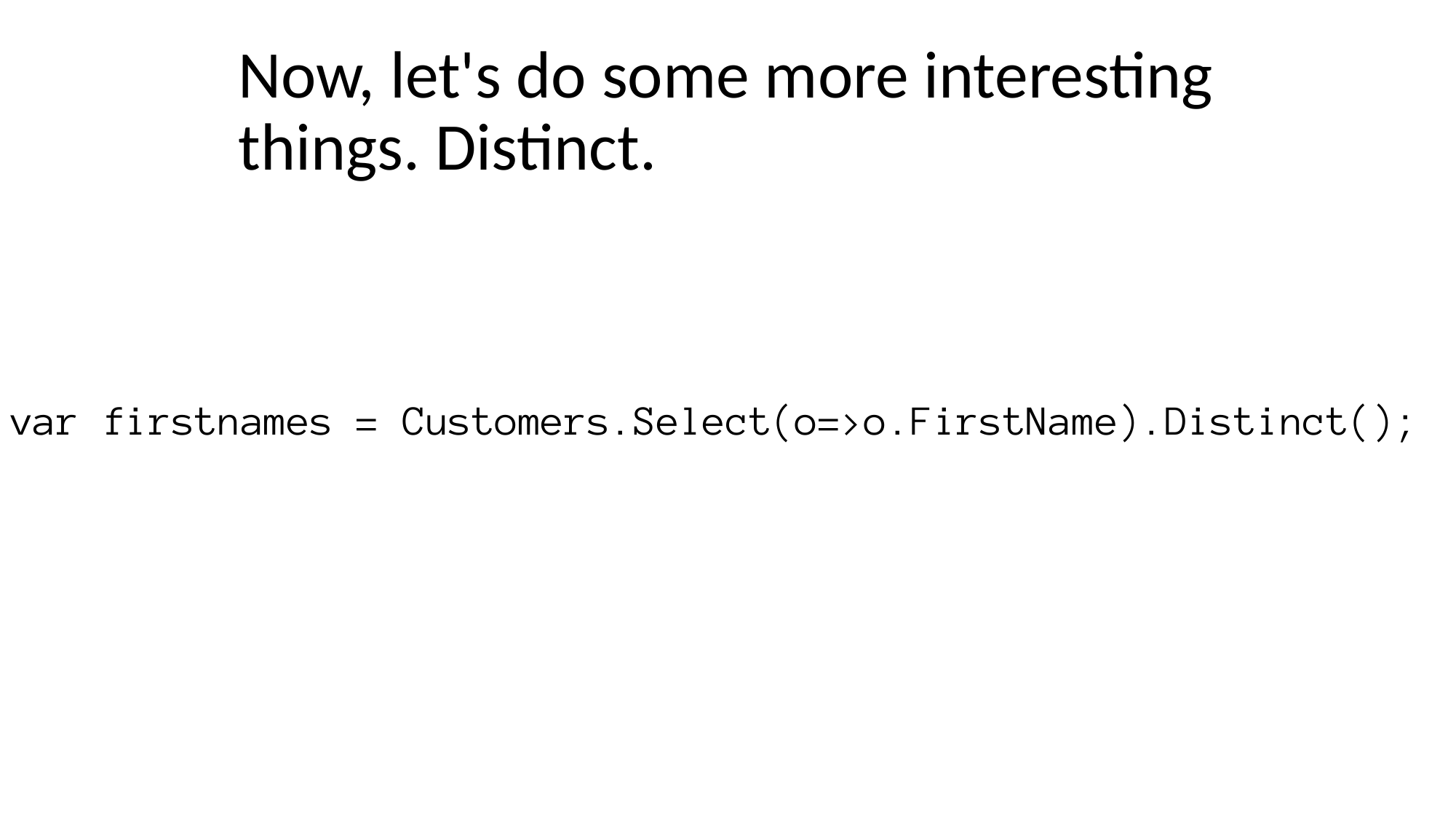

# Now, let's do some more interesting things. Distinct.
var firstnames = Customers.Select(o=>o.FirstName).Distinct();